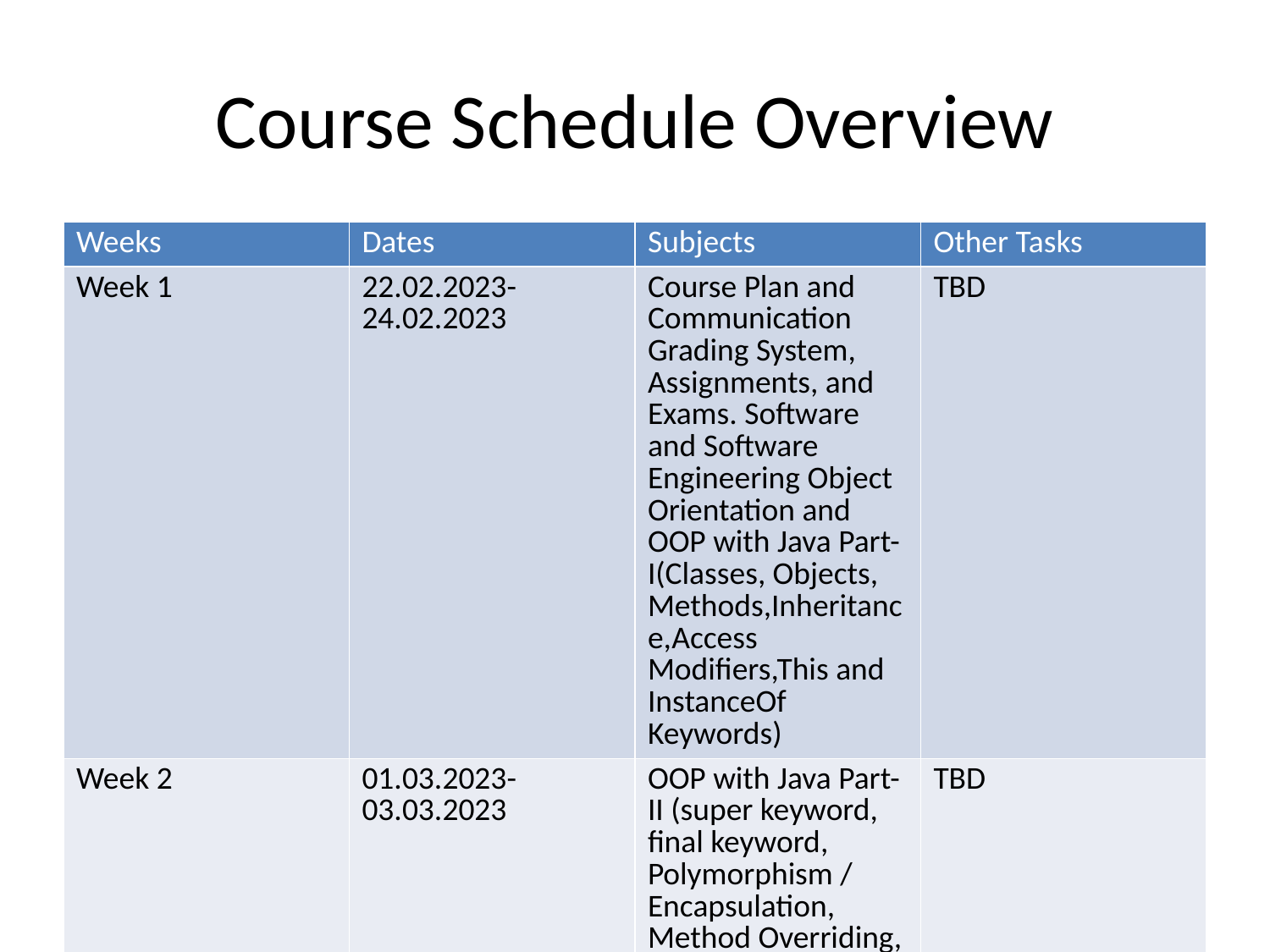

# Course Schedule Overview
| Weeks | Dates | Subjects | Other Tasks |
| --- | --- | --- | --- |
| Week 1 | 22.02.2023-24.02.2023 | Course Plan and Communication Grading System, Assignments, and Exams. Software and Software Engineering Object Orientation and OOP with Java Part-I(Classes, Objects, Methods,Inheritance,Access Modifiers,This and InstanceOf Keywords) | TBD |
| Week 2 | 01.03.2023-03.03.2023 | OOP with Java Part-II (super keyword, final keyword, Polymorphism / Encapsulation, Method Overriding, Nested Inner Class, Static Class, Anonymous Class, Enums / Enum-Constructor / Enum-String, Abstract Class, Object Class, Forms of Inheritance, Benefits, and Costs of Inheritance, Packages, Access Protection in Packages | TBD |